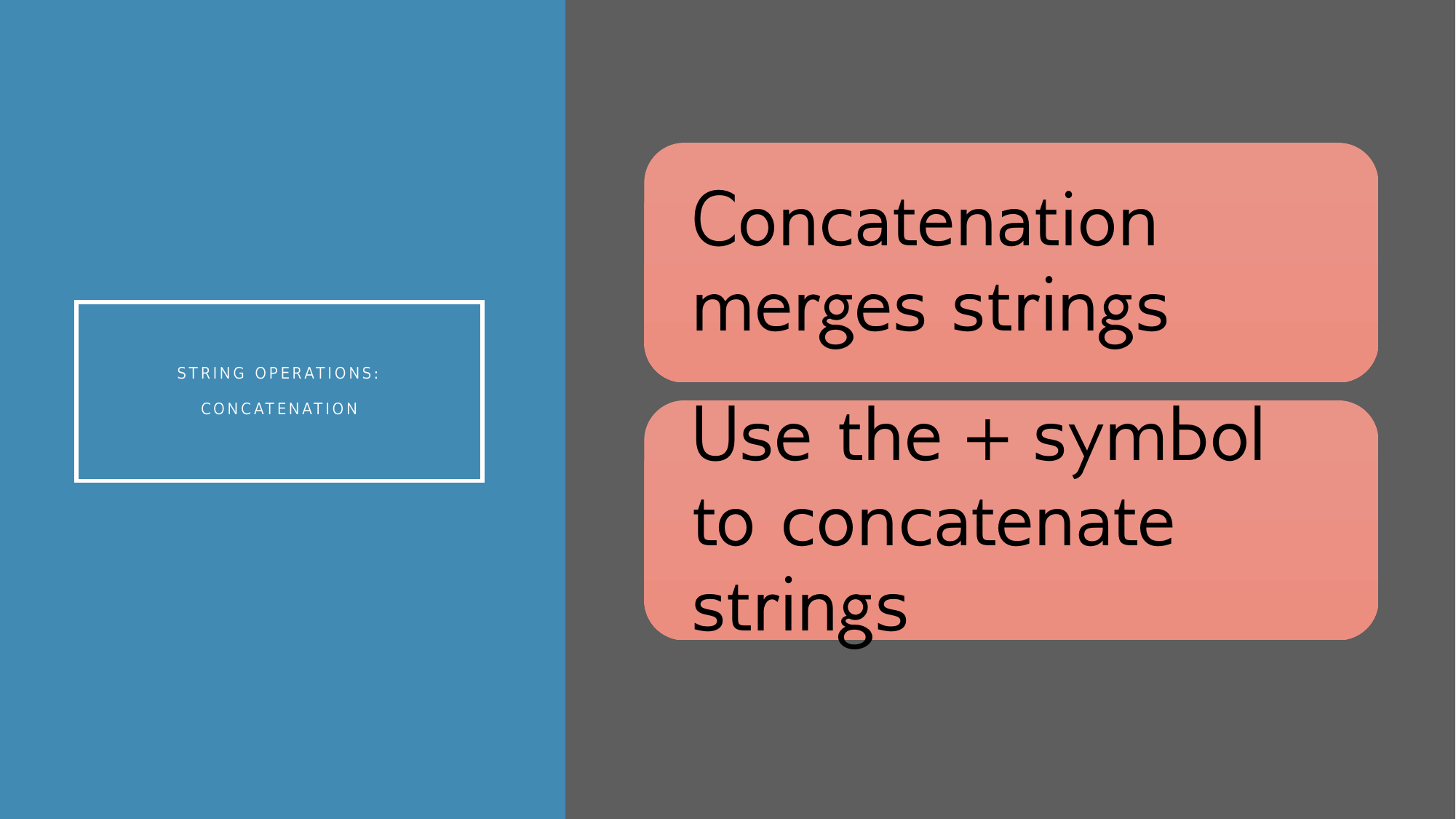

Concatenation merges strings
Use the + symbol to concatenate strings
# String Operations: Concatenation